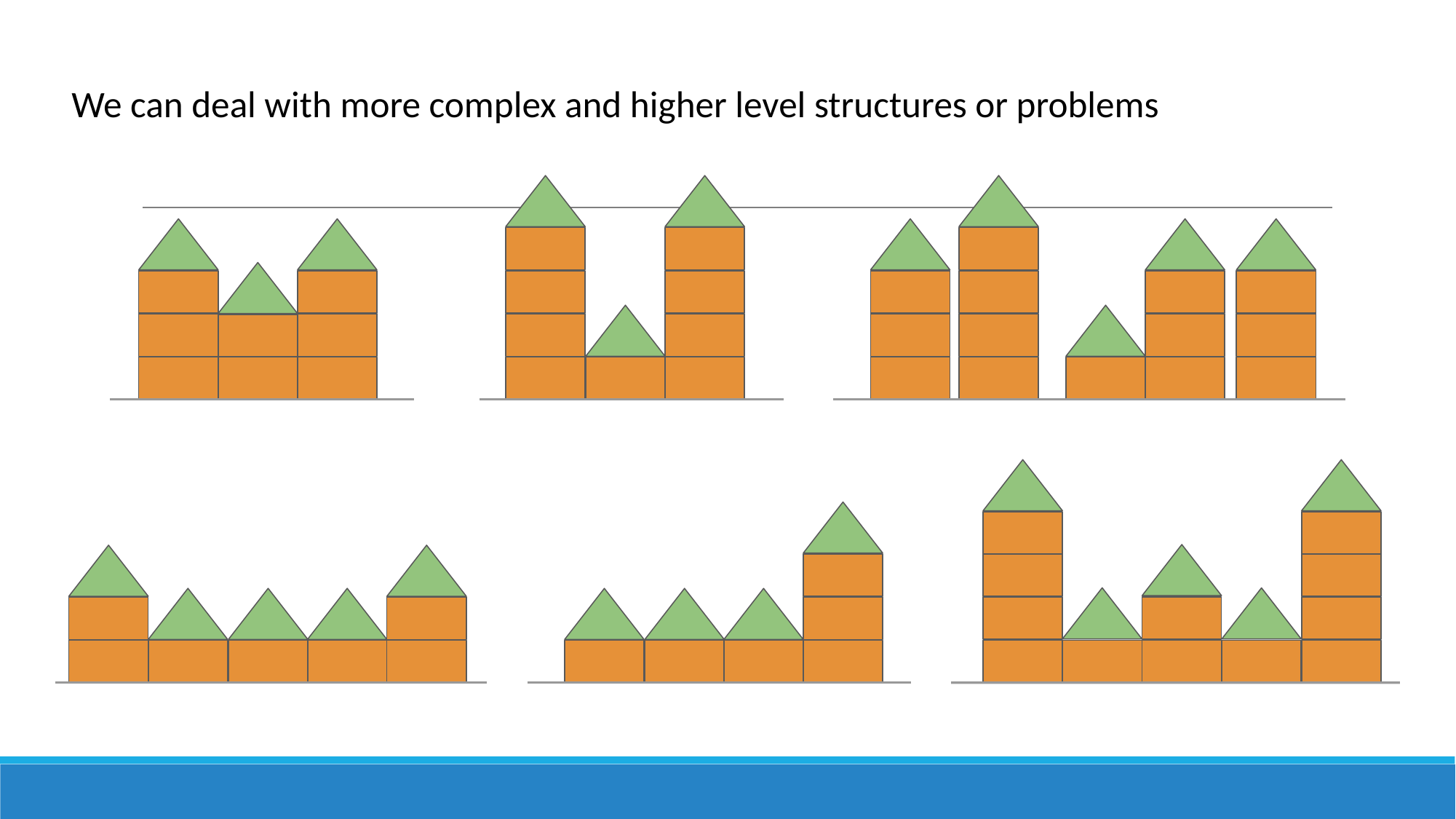

We can deal with more complex and higher level structures or problems